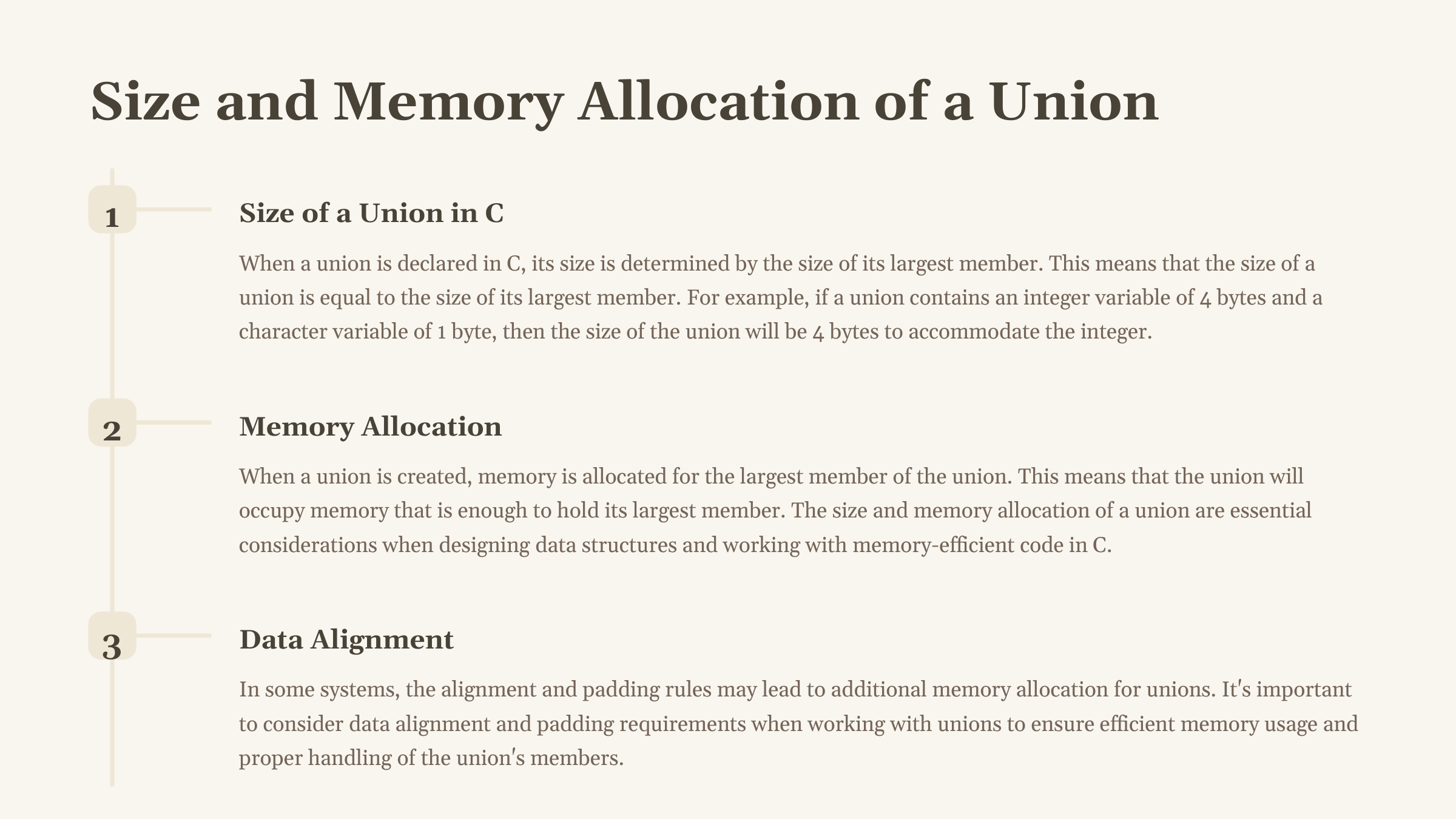

Size and Memory Allocation of a Union

1
Size of a Union in C

When a union is declared in C, its size is determined by the size of its largest member. This means that the size of a union is equal to the size of its largest member. For example, if a union contains an integer variable of 4 bytes and a character variable of 1 byte, then the size of the union will be 4 bytes to accommodate the integer.

2
Memory Allocation

When a union is created, memory is allocated for the largest member of the union. This means that the union will occupy memory that is enough to hold its largest member. The size and memory allocation of a union are essential considerations when designing data structures and working with memory-efficient code in C.

3
Data Alignment

In some systems, the alignment and padding rules may lead to additional memory allocation for unions. It's important to consider data alignment and padding requirements when working with unions to ensure efficient memory usage and proper handling of the union's members.